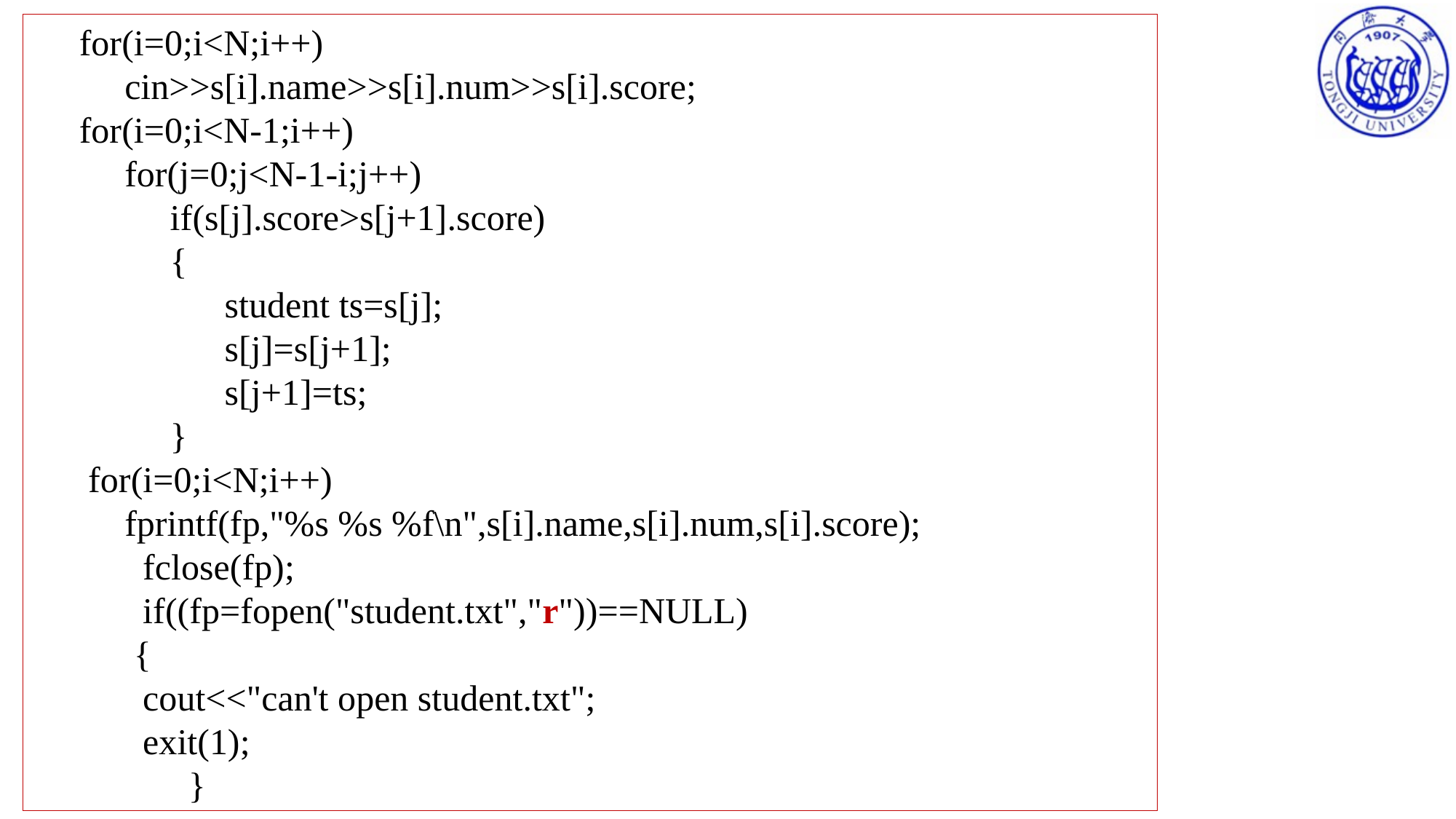

for(i=0;i<N;i++)
          cin>>s[i].name>>s[i].num>>s[i].score;
     for(i=0;i<N-1;i++)
          for(j=0;j<N-1-i;j++)
               if(s[j].score>s[j+1].score)
               {
                     student ts=s[j];
                     s[j]=s[j+1];
                     s[j+1]=ts;
               }
for(i=0;i<N;i++)
    fprintf(fp,"%s %s %f\n",s[i].name,s[i].num,s[i].score);
      fclose(fp);
      if((fp=fopen("student.txt","r"))==NULL)
     {
cout<<"can't open student.txt";
exit(1);
     }